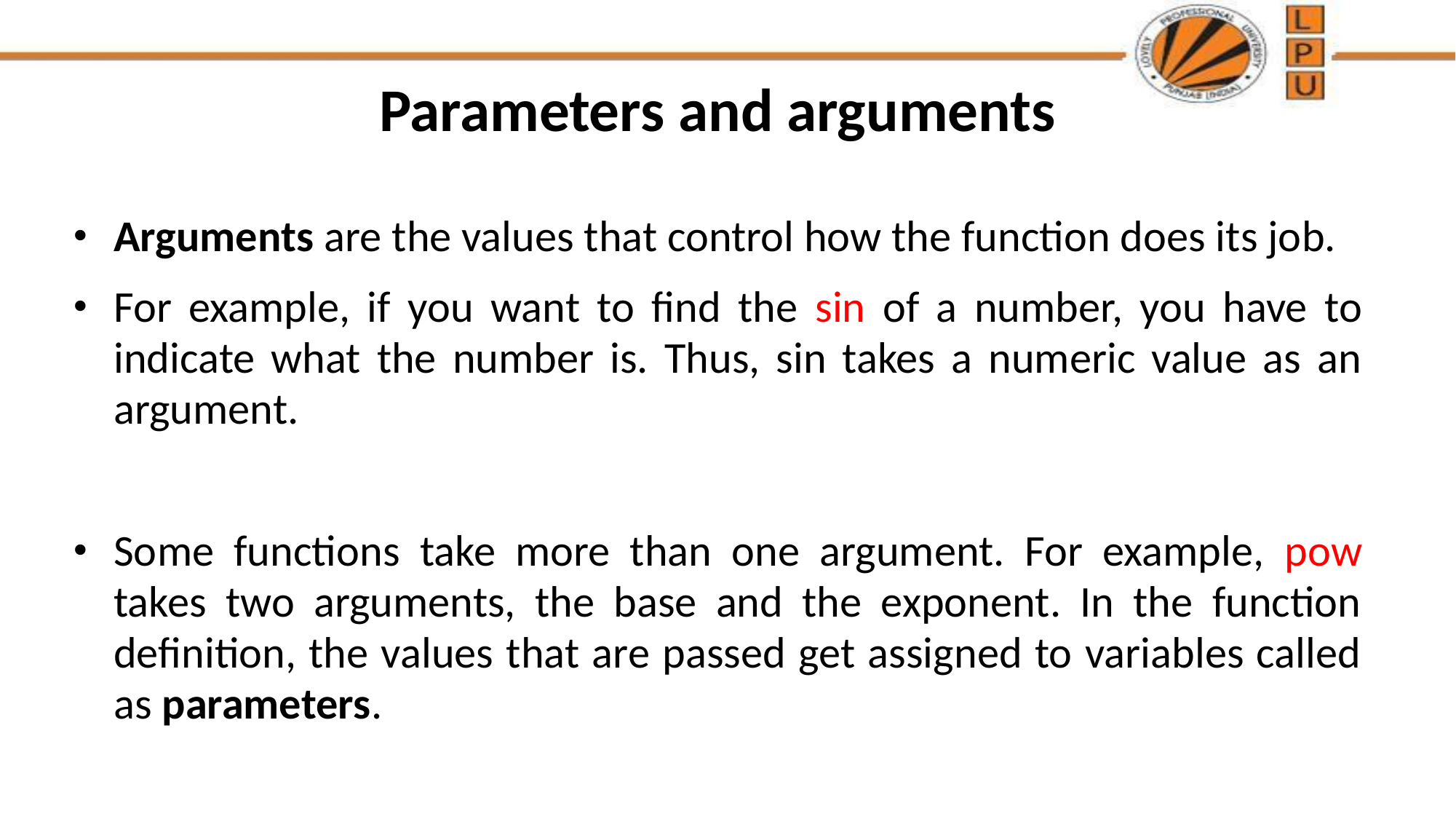

# Parameters and arguments
Arguments are the values that control how the function does its job.
For example, if you want to find the sin of a number, you have to indicate what the number is. Thus, sin takes a numeric value as an argument.

Some functions take more than one argument. For example, pow takes two arguments, the base and the exponent. In the function definition, the values that are passed get assigned to variables called as parameters.